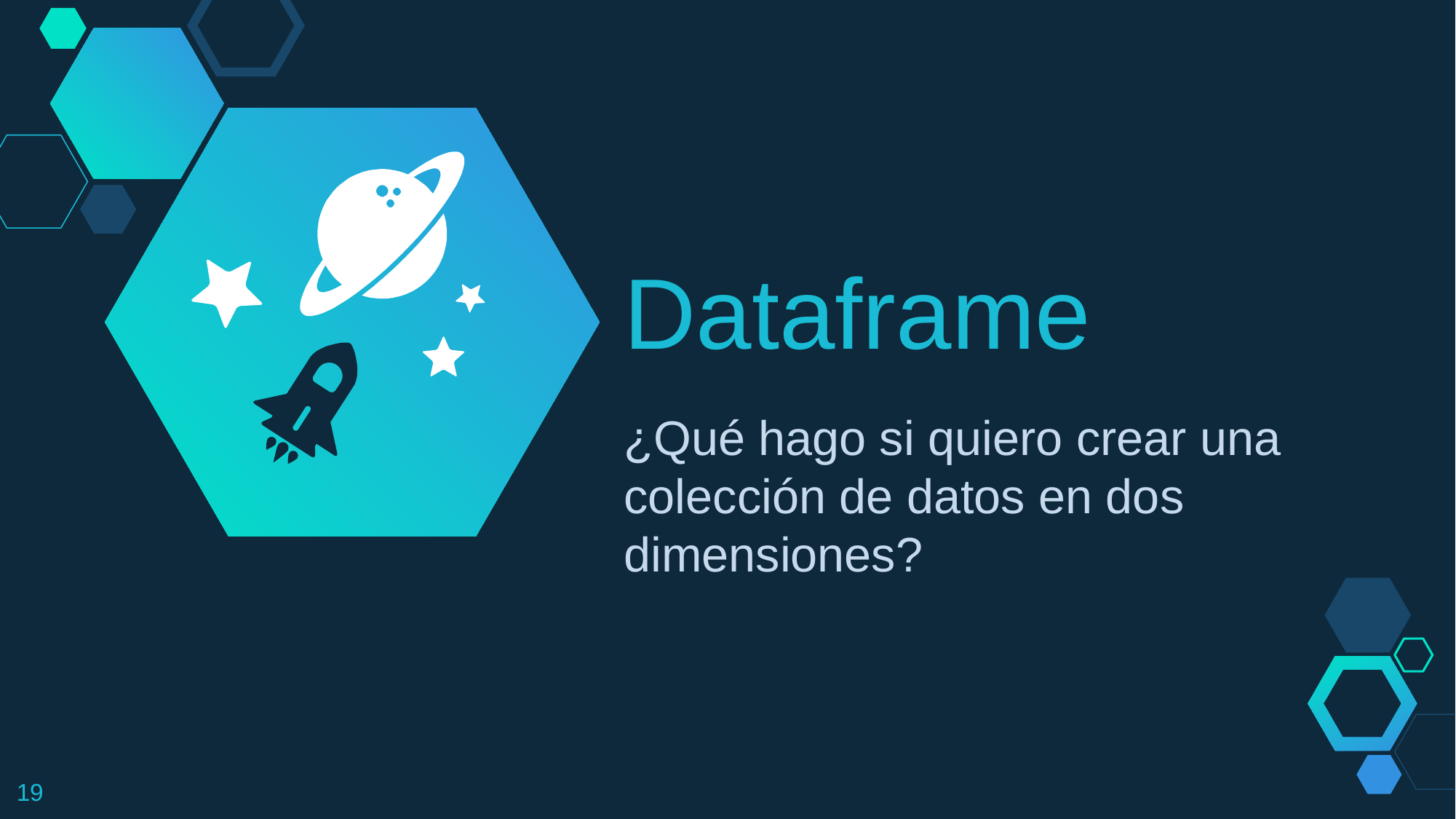

Dataframe

¿Qué hago si quiero crear una colección de datos en dos dimensiones?
19